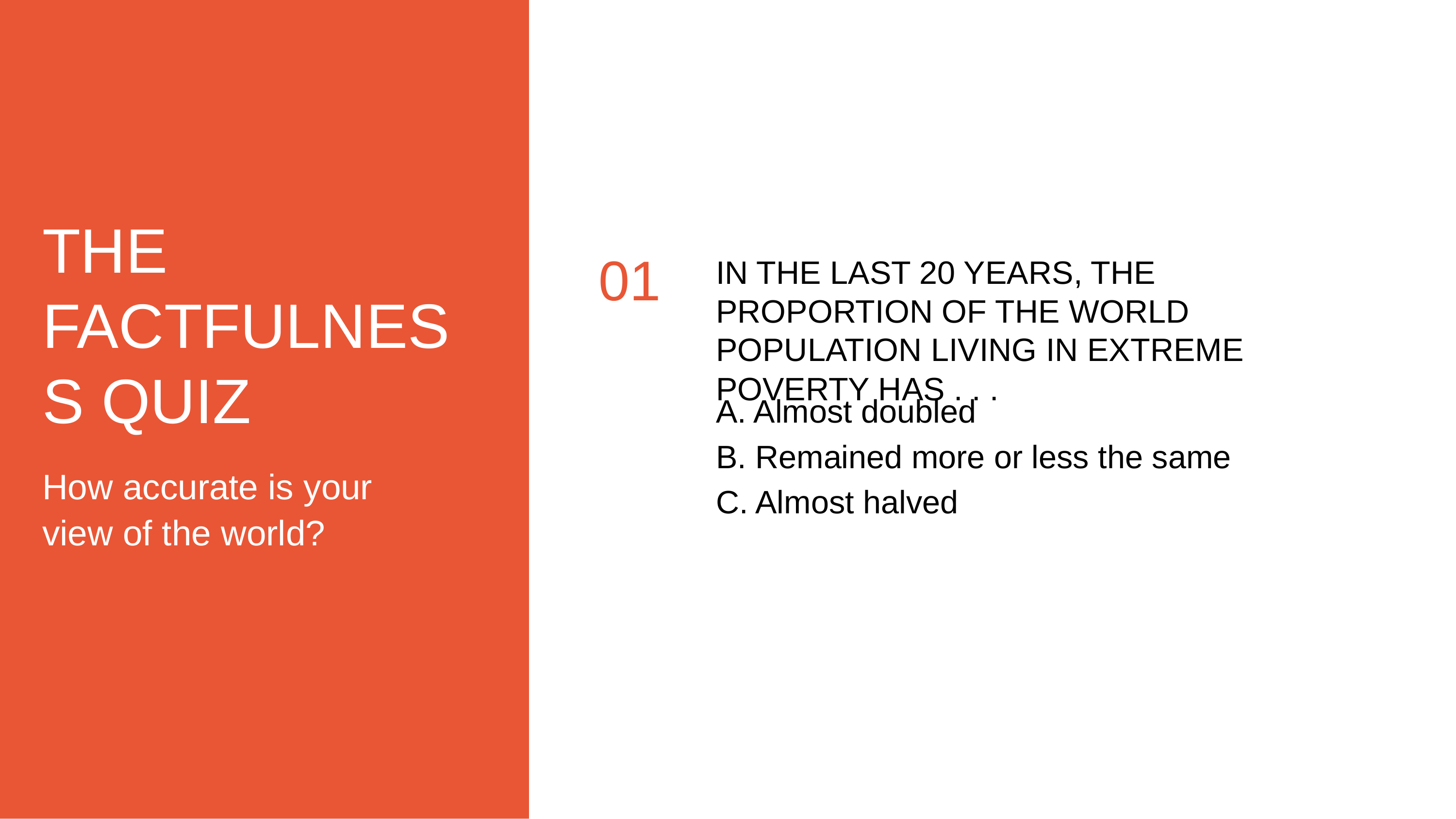

THE FACTFULNESS QUIZ
01
IN THE LAST 20 YEARS, THE PROPORTION OF THE WORLD POPULATION LIVING IN EXTREME POVERTY HAS . . .
A. Almost doubled
B. Remained more or less the same
C. Almost halved
How accurate is your view of the world?